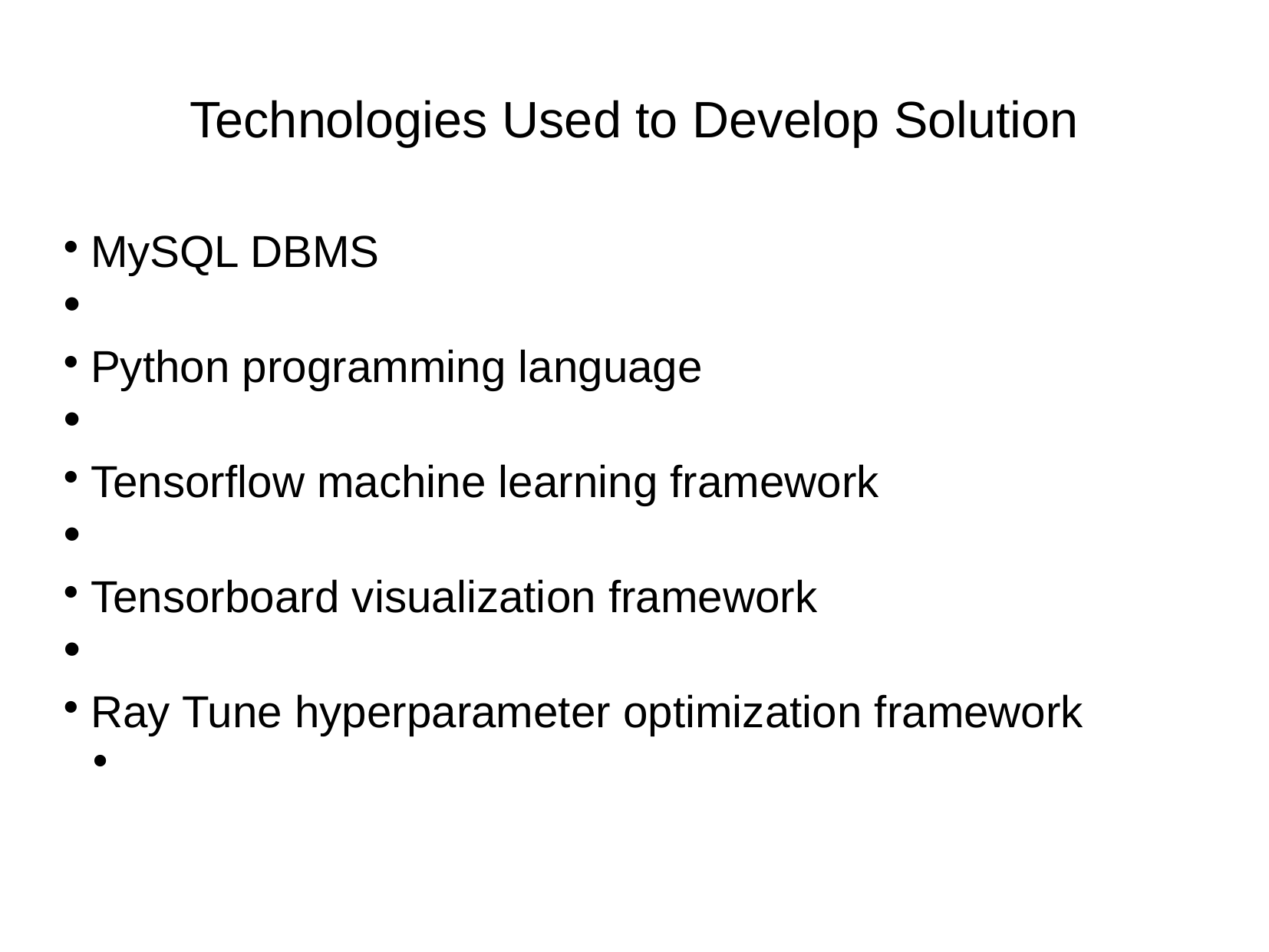

Technologies Used to Develop Solution
MySQL DBMS

Python programming language

Tensorflow machine learning framework

Tensorboard visualization framework

Ray Tune hyperparameter optimization framework